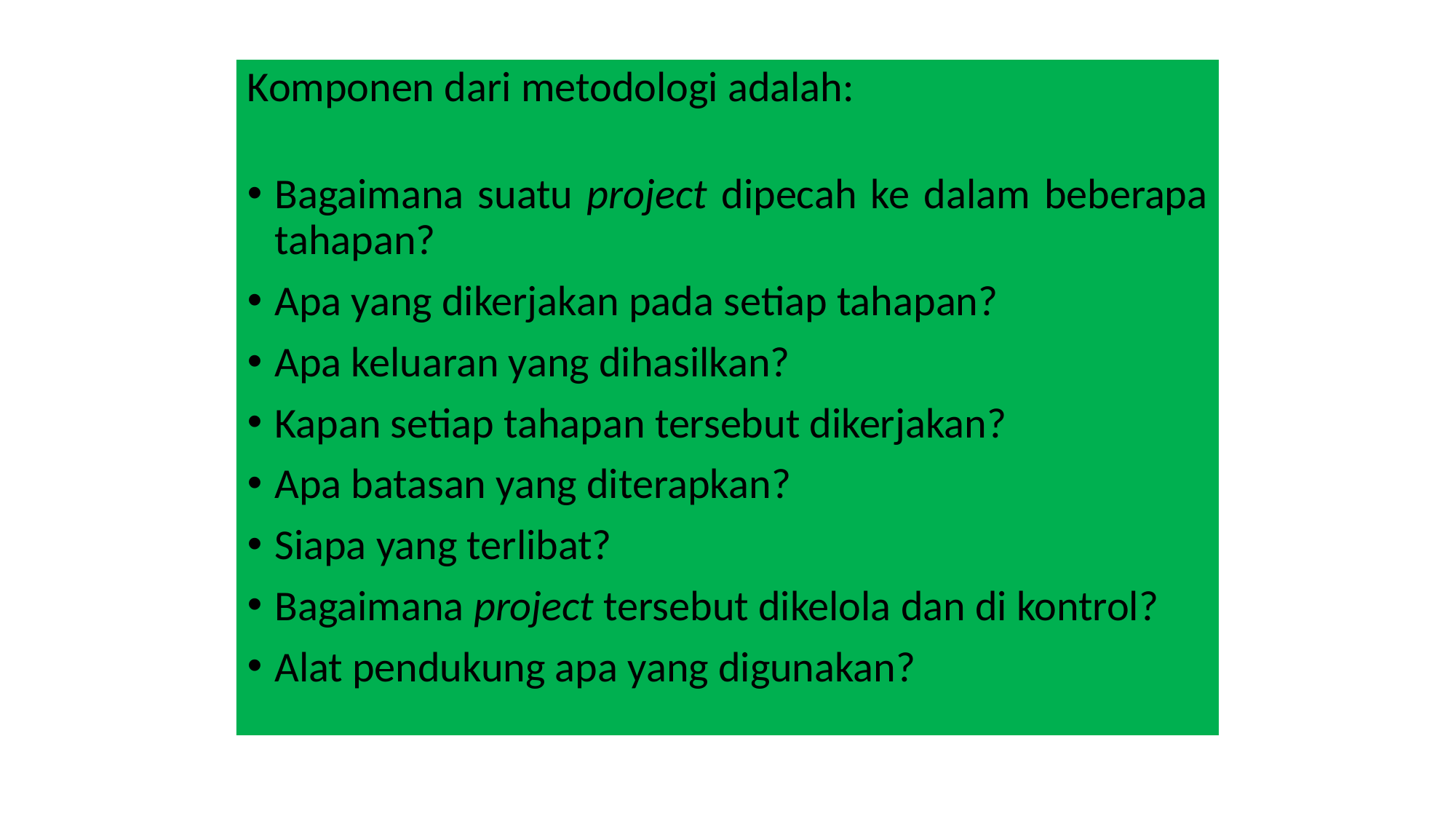

Komponen dari metodologi adalah:

Bagaimana suatu project dipecah ke dalam beberapa tahapan?
Apa yang dikerjakan pada setiap tahapan?
Apa keluaran yang dihasilkan?
Kapan setiap tahapan tersebut dikerjakan?
Apa batasan yang diterapkan?
Siapa yang terlibat?
Bagaimana project tersebut dikelola dan di kontrol?
Alat pendukung apa yang digunakan?